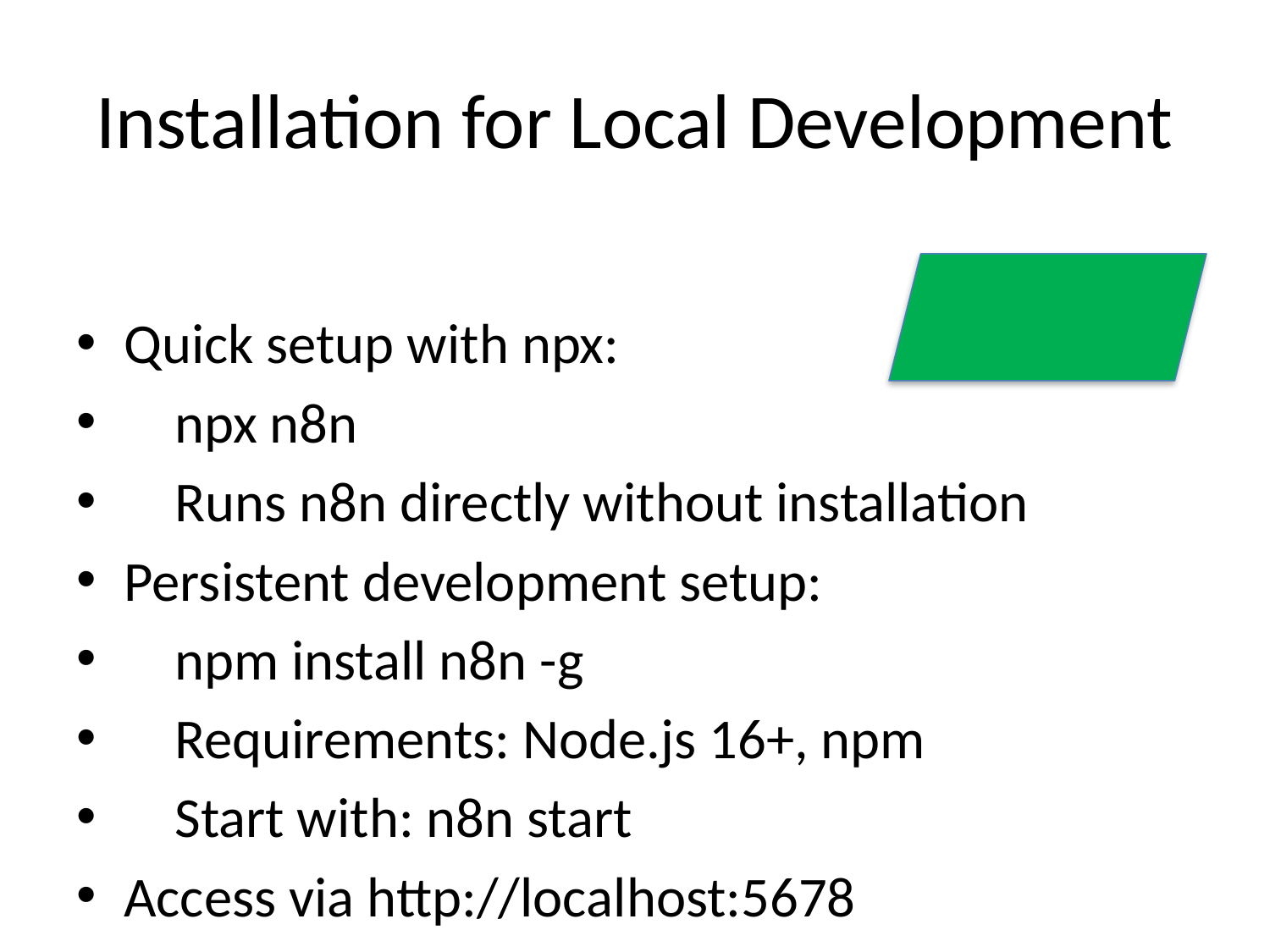

# Installation for Local Development

Quick setup with npx:
    npx n8n
    Runs n8n directly without installation
Persistent development setup:
    npm install n8n -g
    Requirements: Node.js 16+, npm
    Start with: n8n start
Access via http://localhost:5678